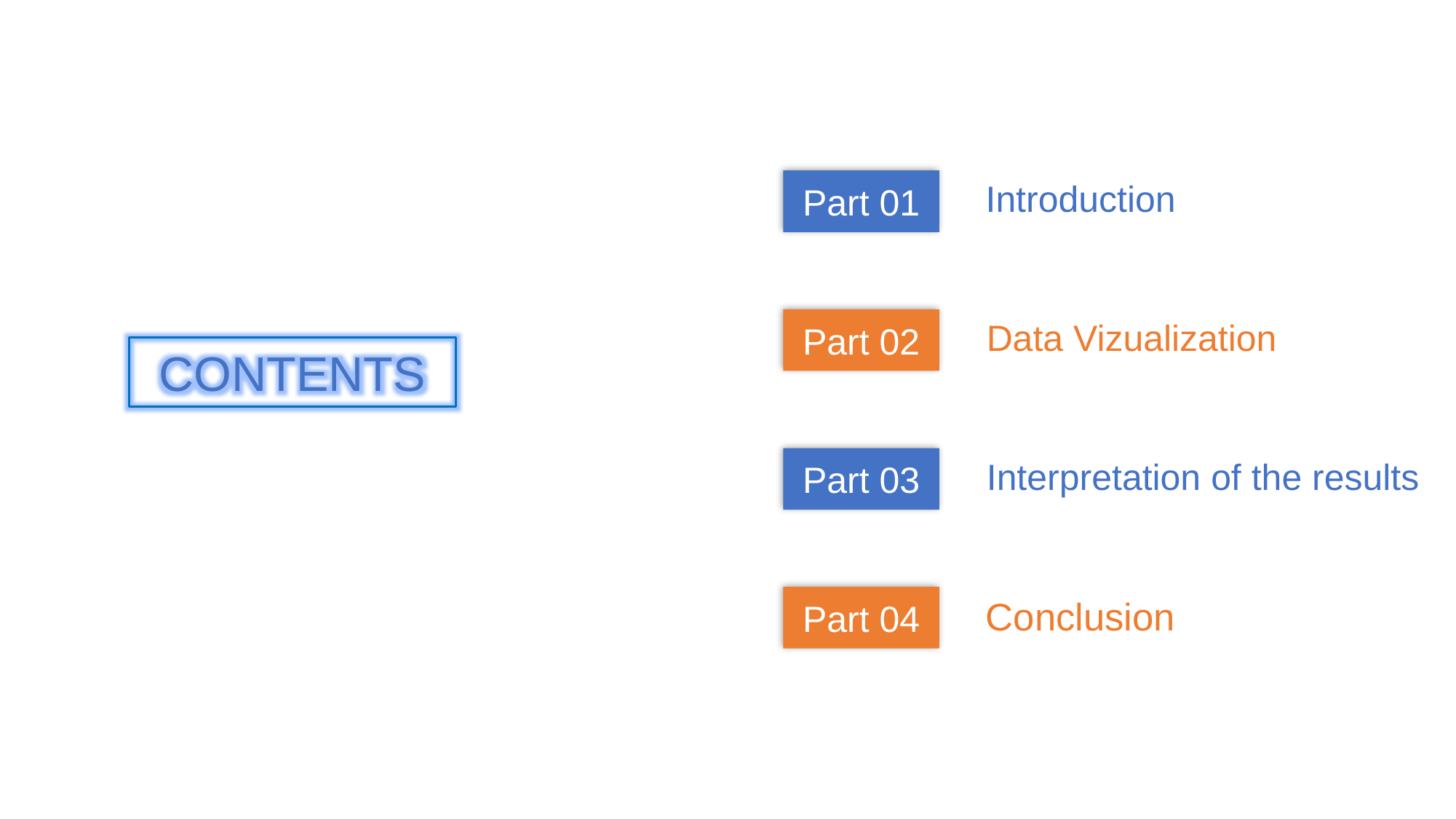

Part 01
Introduction
Part 02
Data Vizualization
CONTENTS

Part 03
Interpretation of the results

Part 04
Conclusion